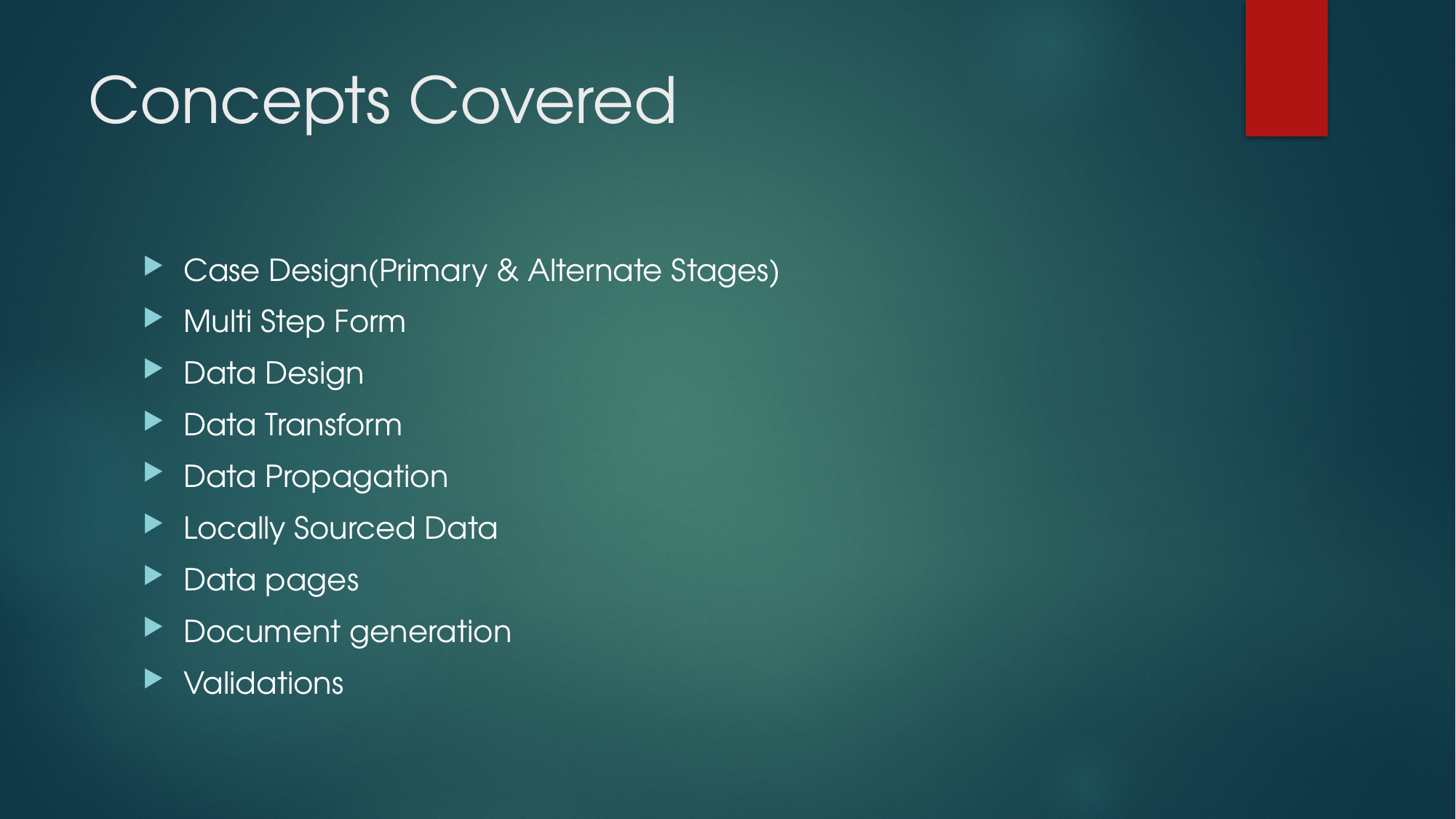

# Concepts Covered
Case Design(Primary & Alternate Stages)
Multi Step Form
Data Design
Data Transform
Data Propagation
Locally Sourced Data
Data pages
Document generation
Validations